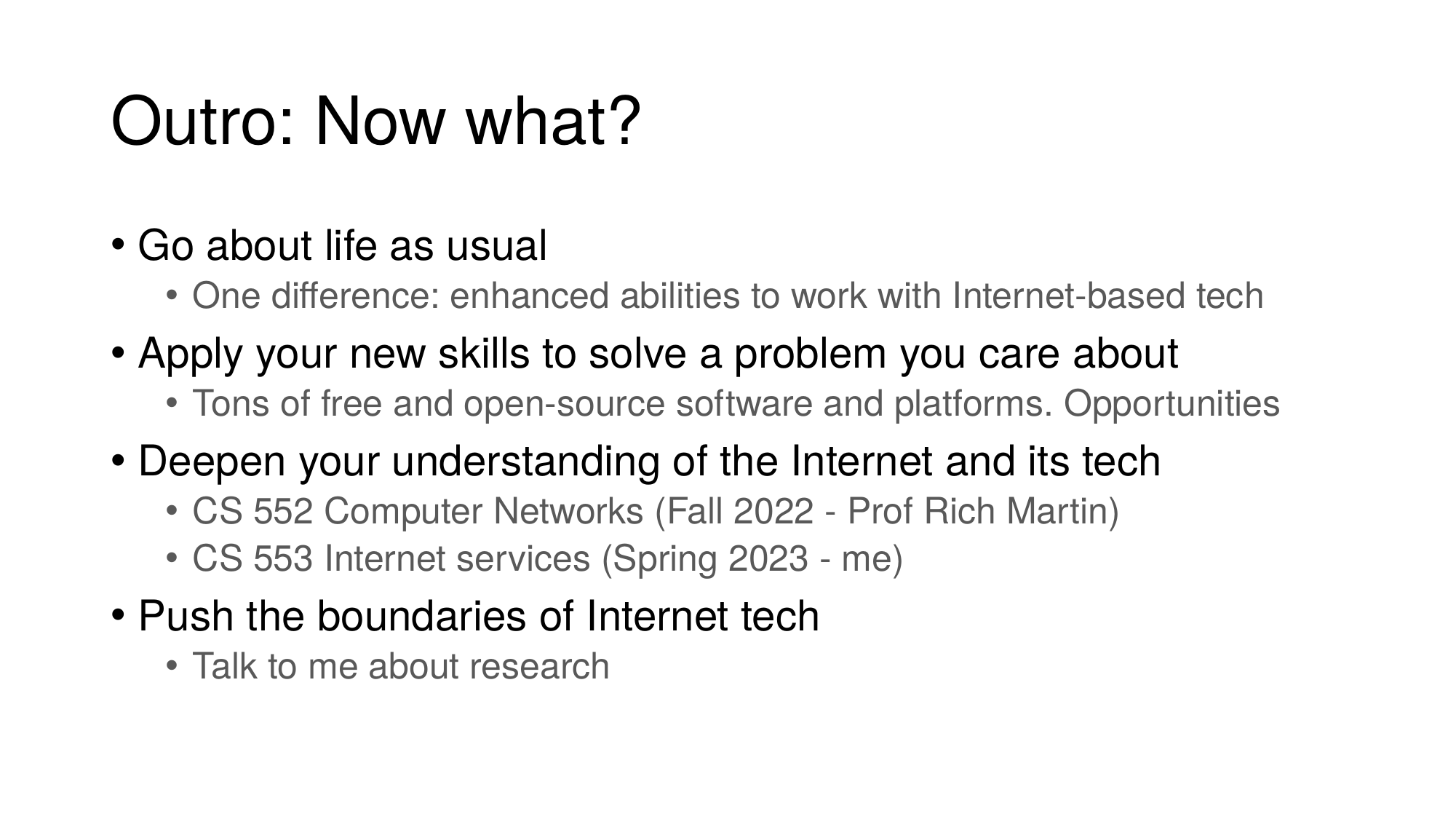

# Outro: Now what?
Go about life as usual
One difference: enhanced abilities to work with Internet-based tech
Apply your new skills to solve a problem you care about
Tons of free and open-source software and platforms. Opportunities
Deepen your understanding of the Internet and its tech
CS 552 Computer Networks (Fall 2022 - Prof Rich Martin)
CS 553 Internet services (Spring 2023 - me)
Push the boundaries of Internet tech
Talk to me about research